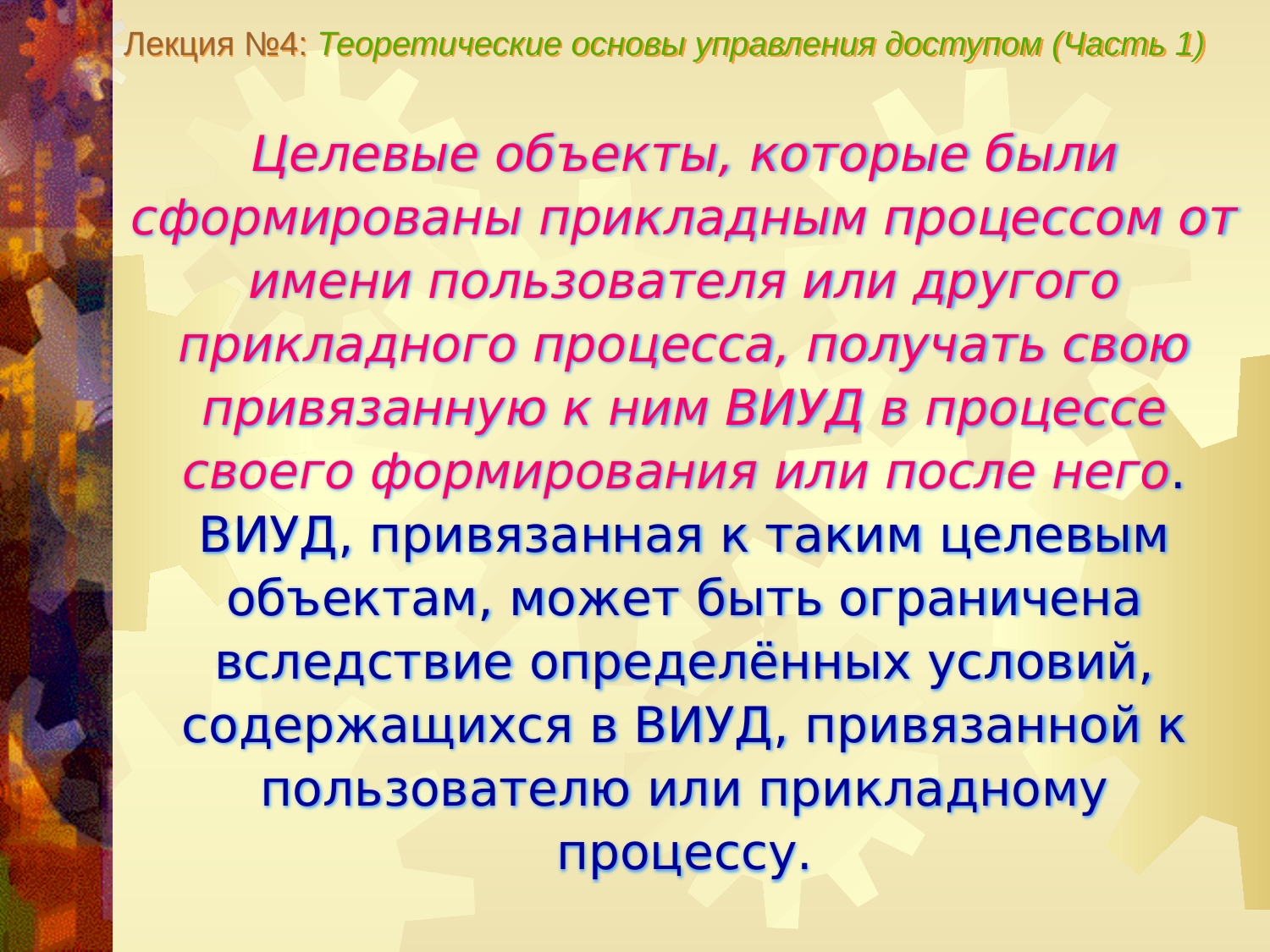

Лекция №4: Теоретические основы управления доступом (Часть 1)
Целевые объекты, которые были сформированы прикладным процессом от имени пользователя или другого прикладного процесса, получать свою привязанную к ним ВИУД в процессе своего формирования или после него. ВИУД, привязанная к таким целевым объектам, может быть ограничена вследствие определённых условий, содержащихся в ВИУД, привязанной к пользователю или прикладному процессу.